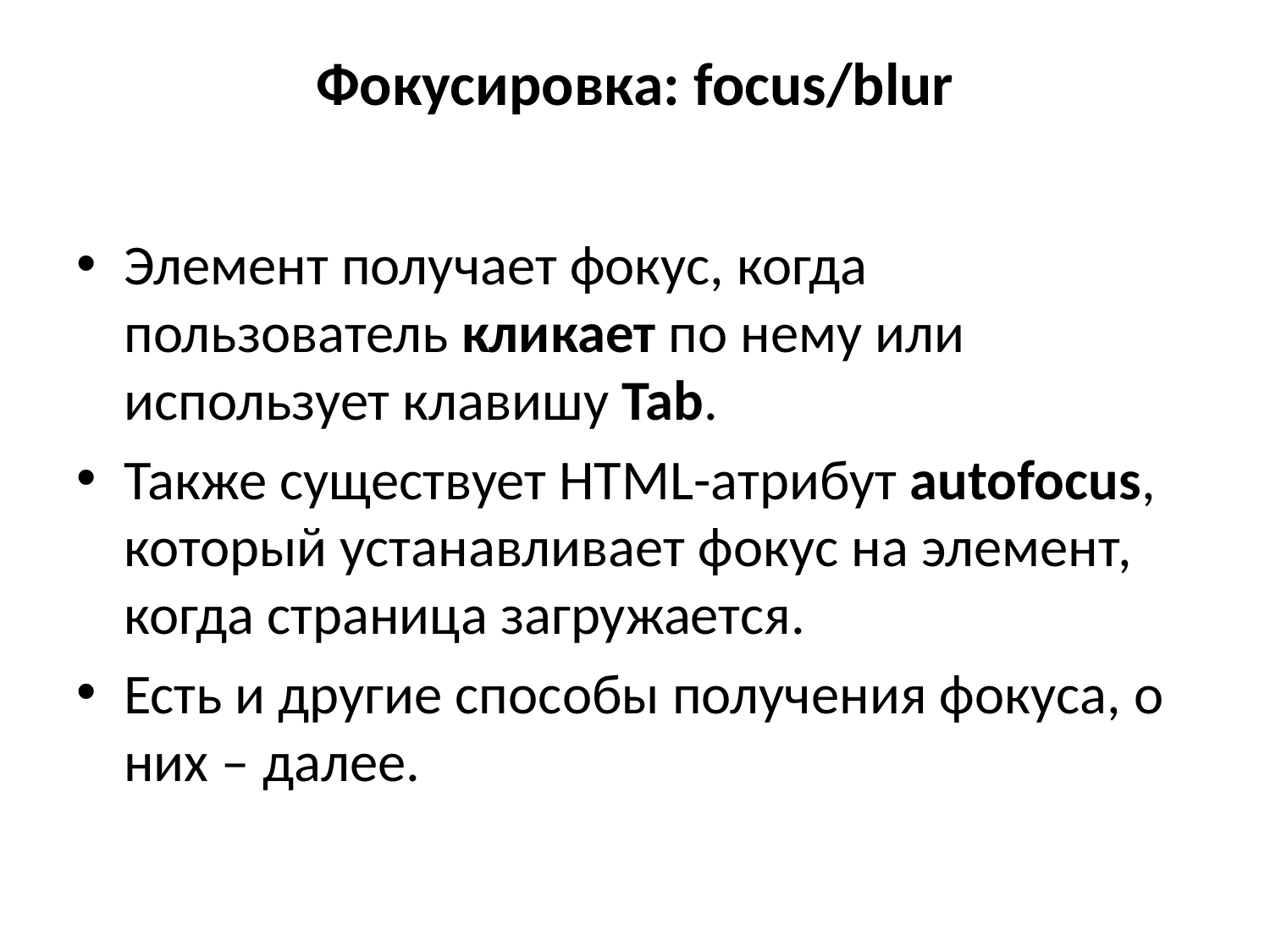

# Фокусировка: focus/blur
Элемент получает фокус, когда пользователь кликает по нему или использует клавишу Tab.
Также существует HTML-атрибут autofocus, который устанавливает фокус на элемент, когда страница загружается.
Есть и другие способы получения фокуса, о них – далее.